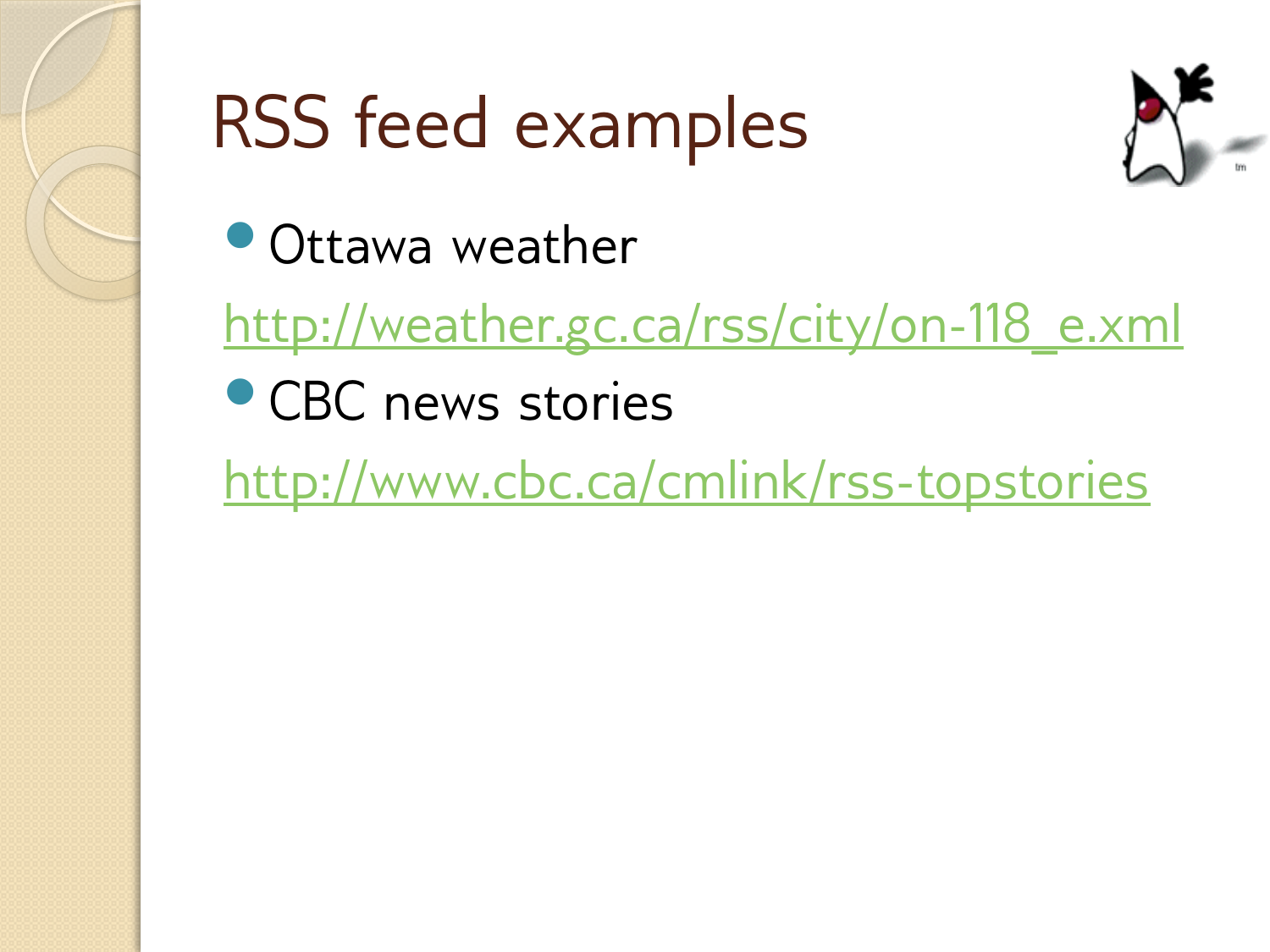

# RSS feed examples
Ottawa weather
http://weather.gc.ca/rss/city/on-118_e.xml
CBC news stories
http://www.cbc.ca/cmlink/rss-topstories